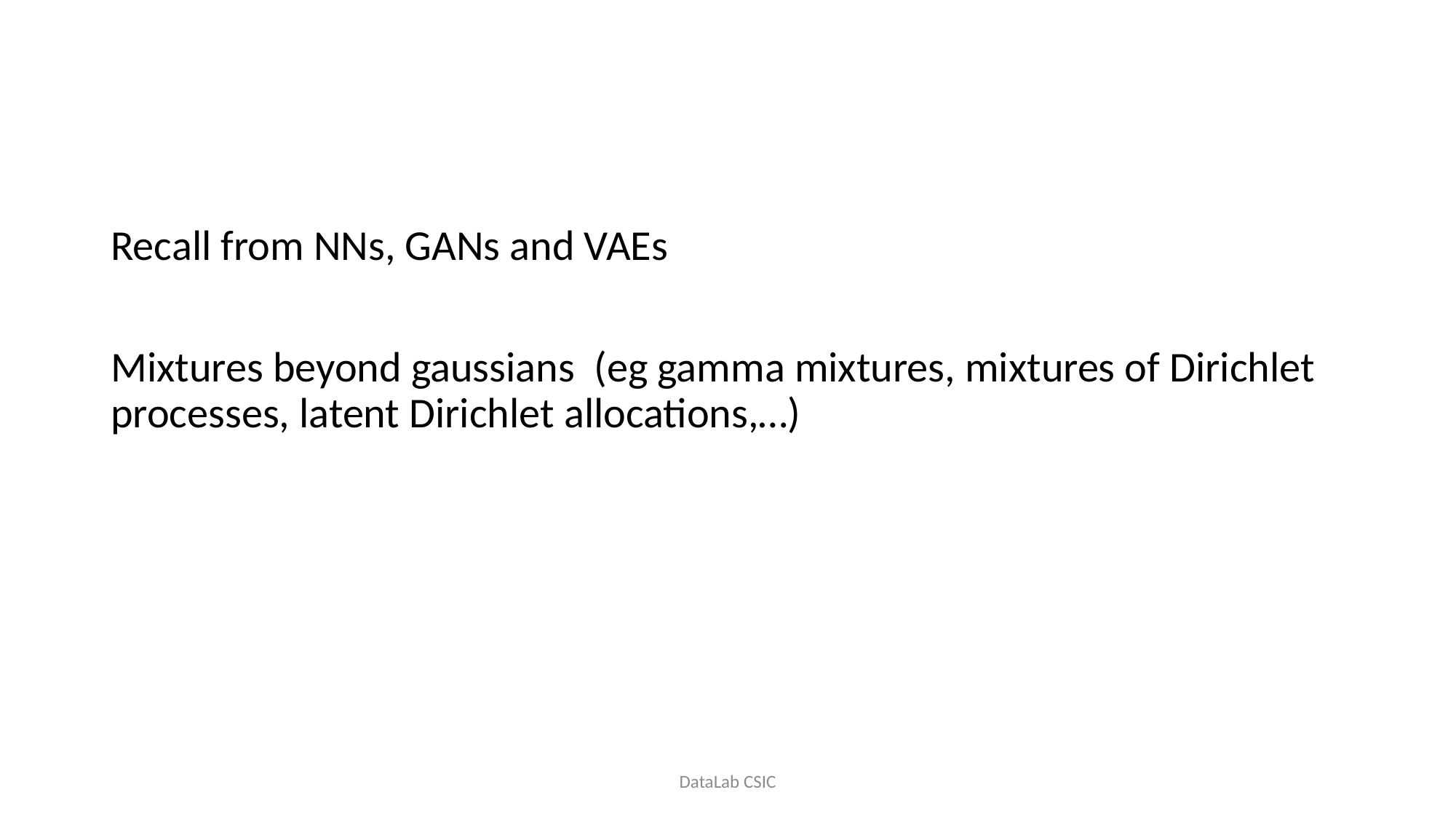

#
Recall from NNs, GANs and VAEs

Mixtures beyond gaussians  (eg gamma mixtures, mixtures of Dirichlet processes, latent Dirichlet allocations,…)
DataLab CSIC